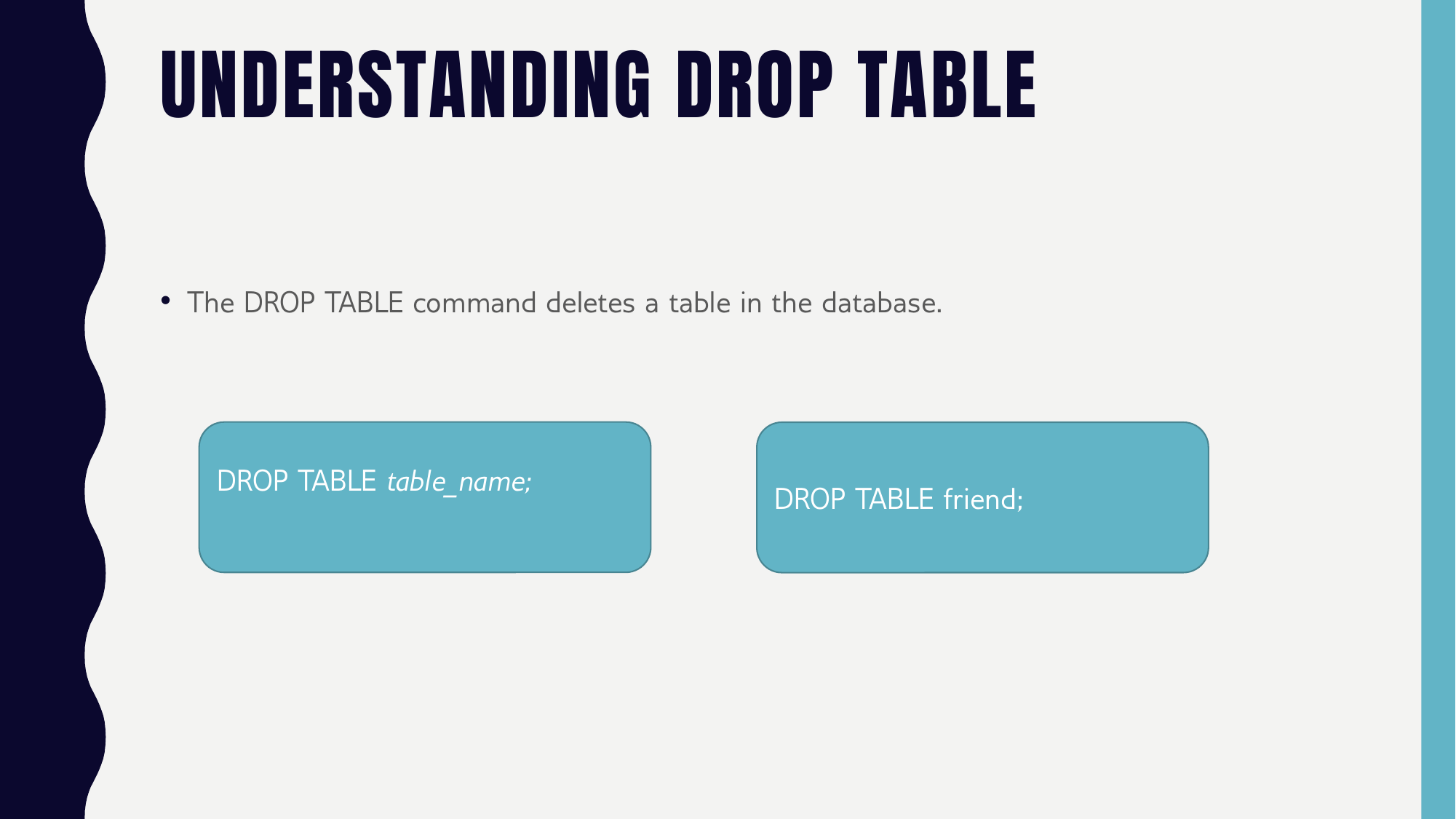

# Understanding drop table
The DROP TABLE command deletes a table in the database.
DROP TABLE table_name;
DROP TABLE friend;